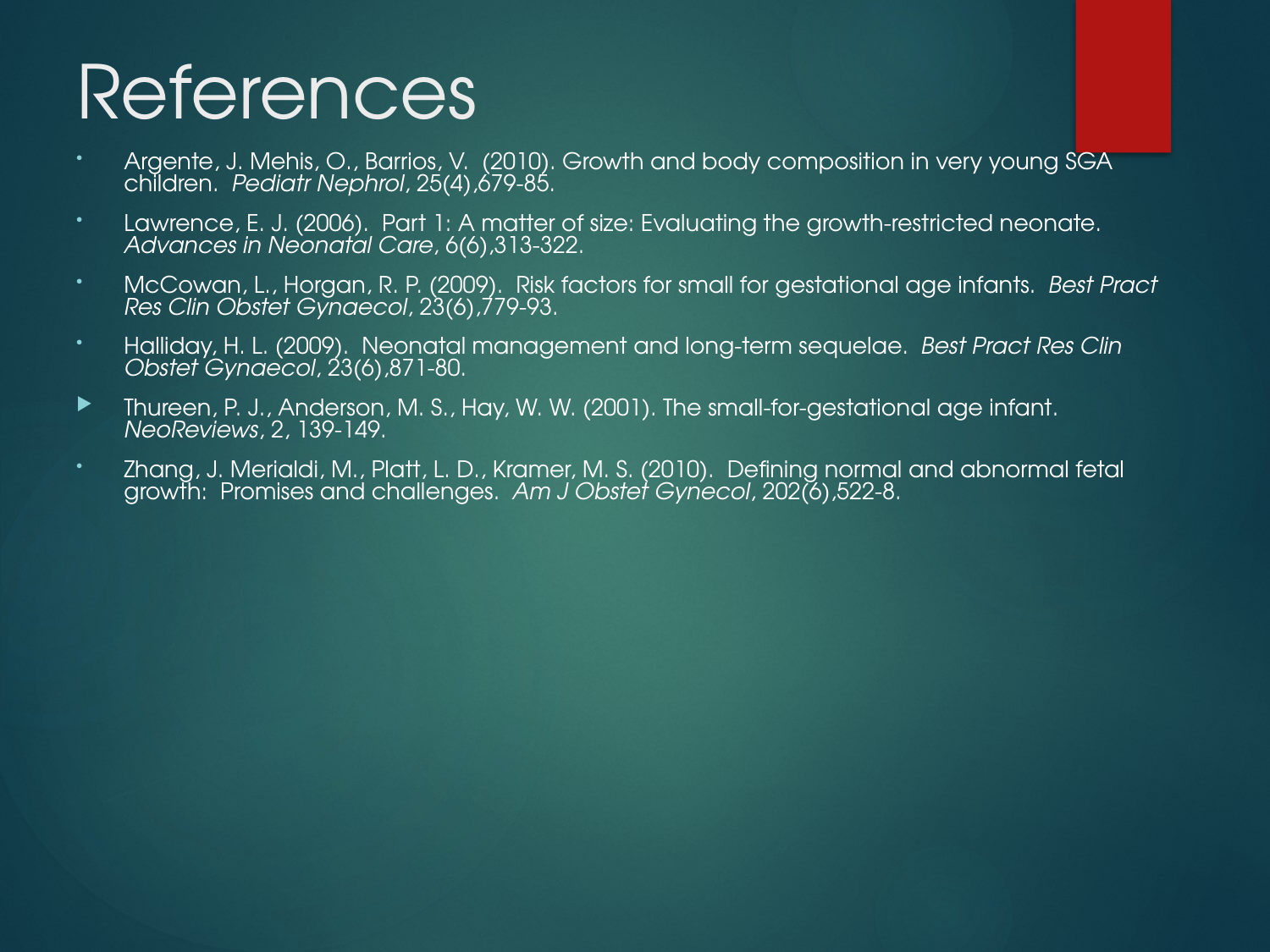

# References
Argente, J. Mehis, O., Barrios, V.  (2010). Growth and body composition in very young SGA children.  Pediatr Nephrol, 25(4),679-85.
Lawrence, E. J. (2006).  Part 1: A matter of size: Evaluating the growth-restricted neonate.  Advances in Neonatal Care, 6(6),313-322.
McCowan, L., Horgan, R. P. (2009).  Risk factors for small for gestational age infants.  Best Pract Res Clin Obstet Gynaecol, 23(6),779-93.
Halliday, H. L. (2009).  Neonatal management and long-term sequelae.  Best Pract Res Clin Obstet Gynaecol, 23(6),871-80.
Thureen, P. J., Anderson, M. S., Hay, W. W. (2001). The small-for-gestational age infant.  NeoReviews, 2, 139-149.
Zhang, J. Merialdi, M., Platt, L. D., Kramer, M. S. (2010).  Defining normal and abnormal fetal growth:  Promises and challenges.  Am J Obstet Gynecol, 202(6),522-8.